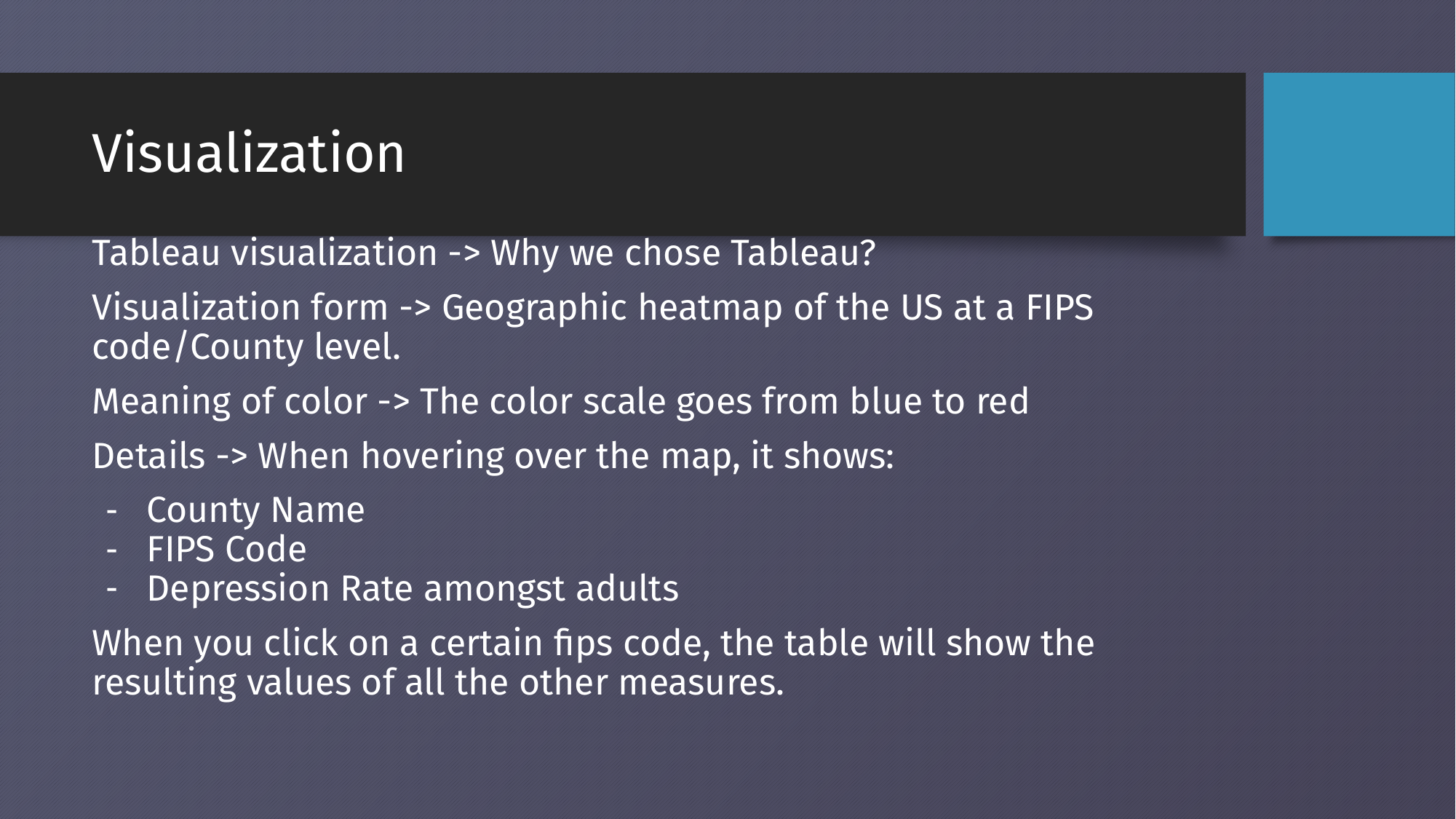

# Visualization
Tableau visualization -> Why we chose Tableau?
Visualization form -> Geographic heatmap of the US at a FIPS code/County level.
Meaning of color -> The color scale goes from blue to red
Details -> When hovering over the map, it shows:
County Name
FIPS Code
Depression Rate amongst adults
When you click on a certain fips code, the table will show the resulting values of all the other measures.